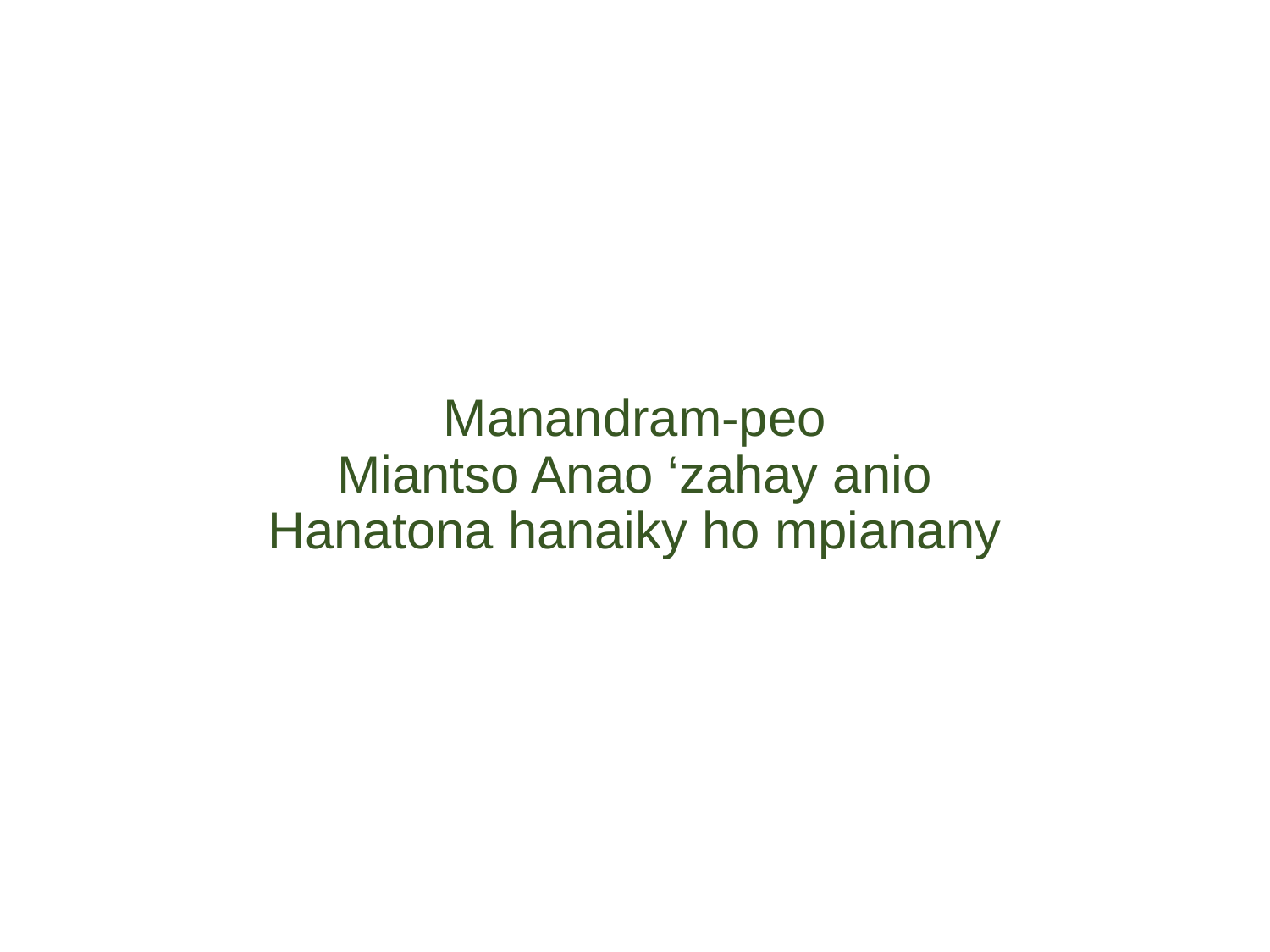

# Manandram-peo Miantso Anao ‘zahay anio Hanatona hanaiky ho mpianany